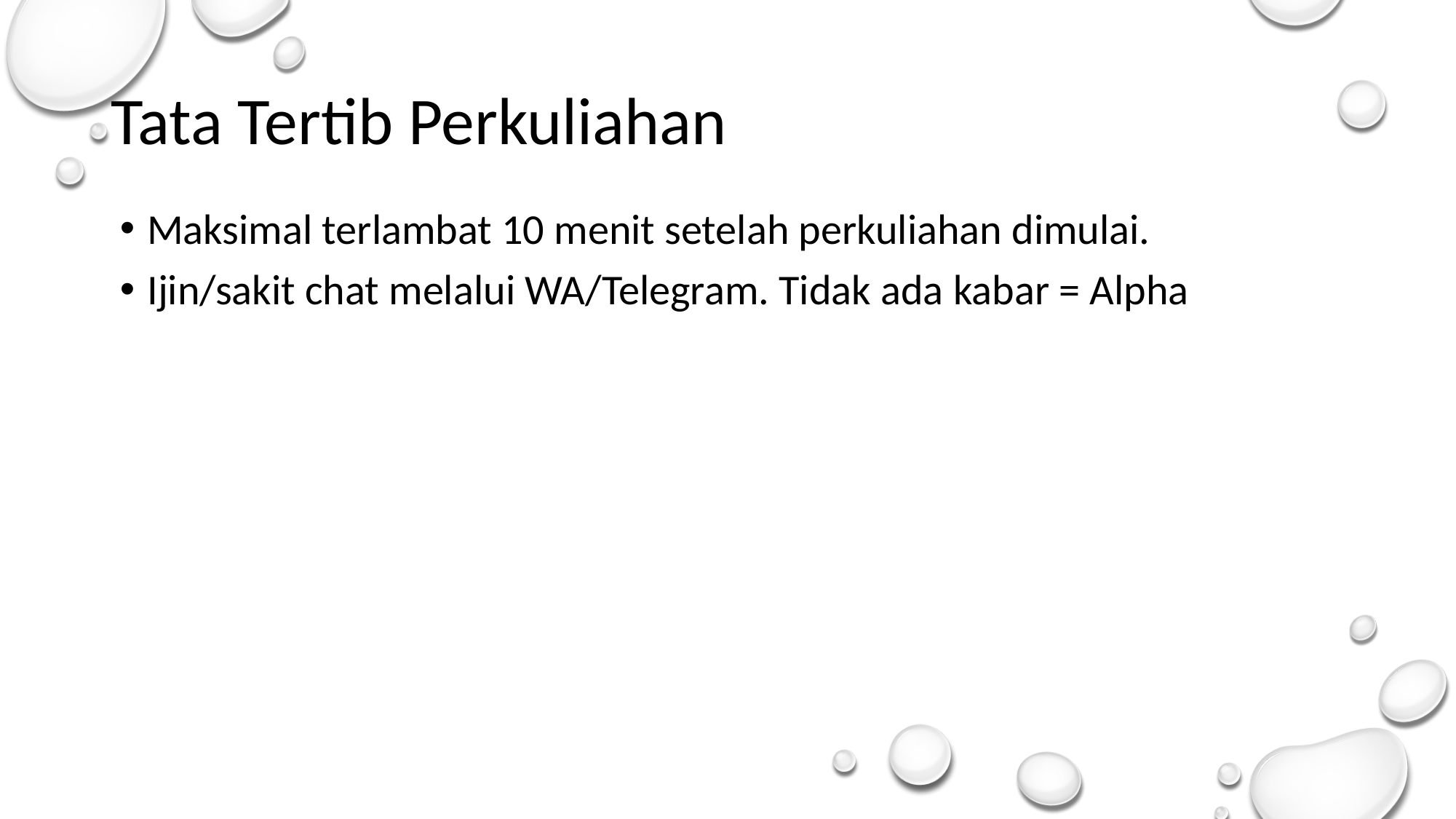

# Tata Tertib Perkuliahan
Maksimal terlambat 10 menit setelah perkuliahan dimulai.
Ijin/sakit chat melalui WA/Telegram. Tidak ada kabar = Alpha